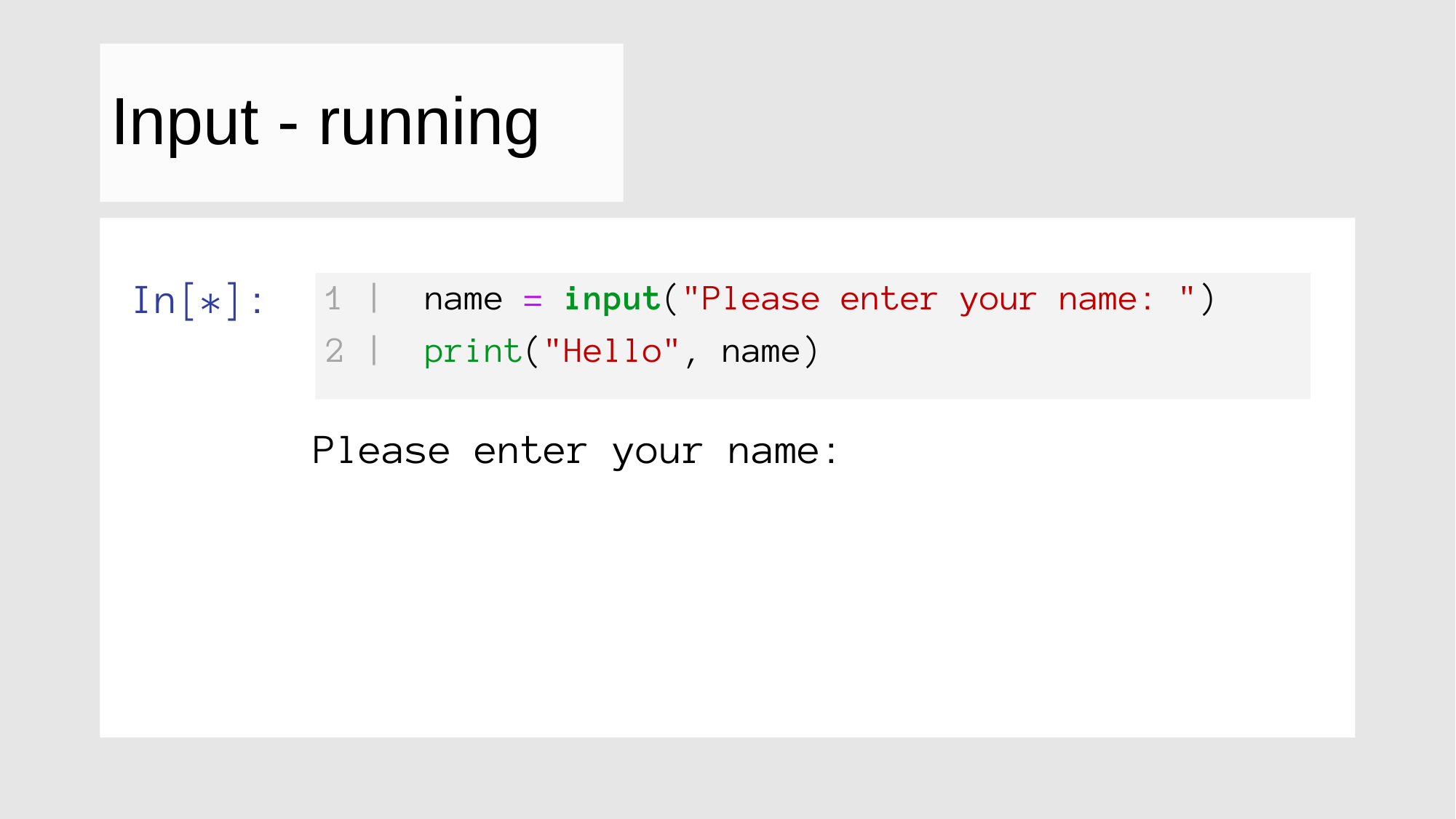

# Input - running

In[*]:
1 |  name = input("Please enter your name: ")
2 |  print("Hello", name)
Please enter your name: